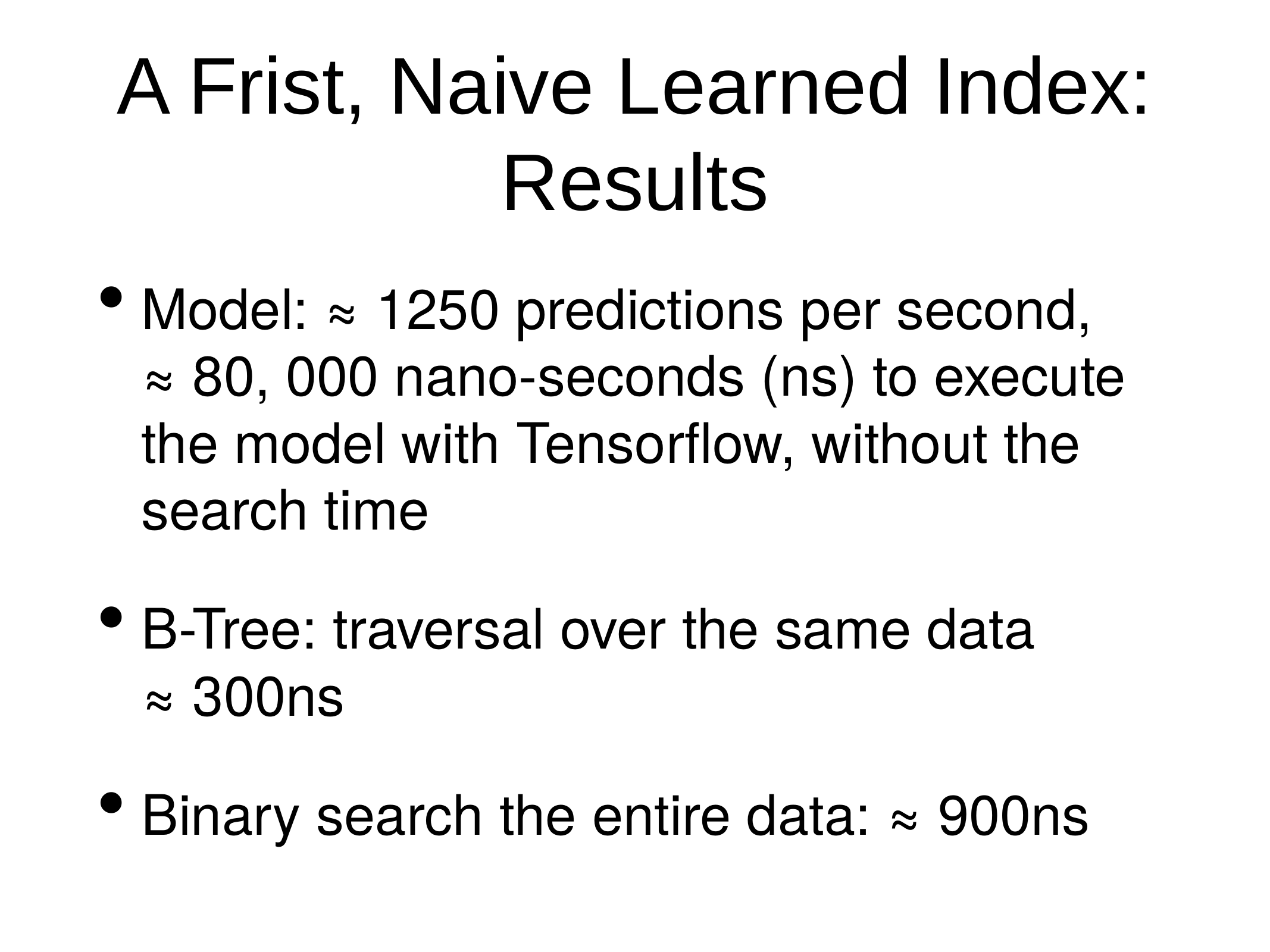

# A Frist, Naive Learned Index:
Results
Model: ≈ 1250 predictions per second,   ≈ 80, 000 nano-seconds (ns) to execute the model with Tensorflow, without the search time
B-Tree: traversal over the same data       ≈ 300ns
Binary search the entire data: ≈ 900ns